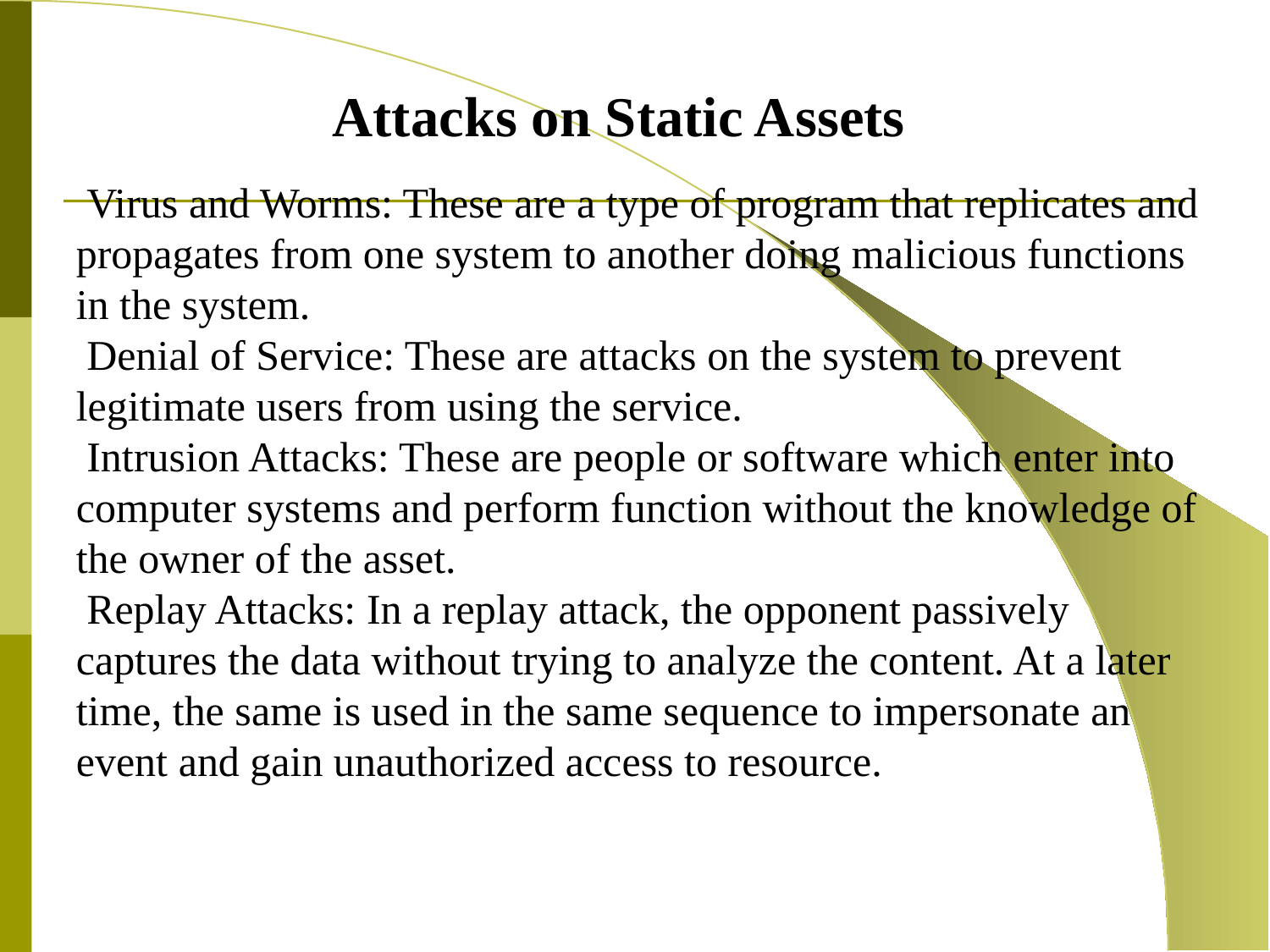

Attacks on Static Assets
 Virus and Worms: These are a type of program that replicates and propagates from one system to another doing malicious functions in the system.
 Denial of Service: These are attacks on the system to prevent legitimate users from using the service.
 Intrusion Attacks: These are people or software which enter into computer systems and perform function without the knowledge of the owner of the asset.
 Replay Attacks: In a replay attack, the opponent passively captures the data without trying to analyze the content. At a later time, the same is used in the same sequence to impersonate an event and gain unauthorized access to resource.